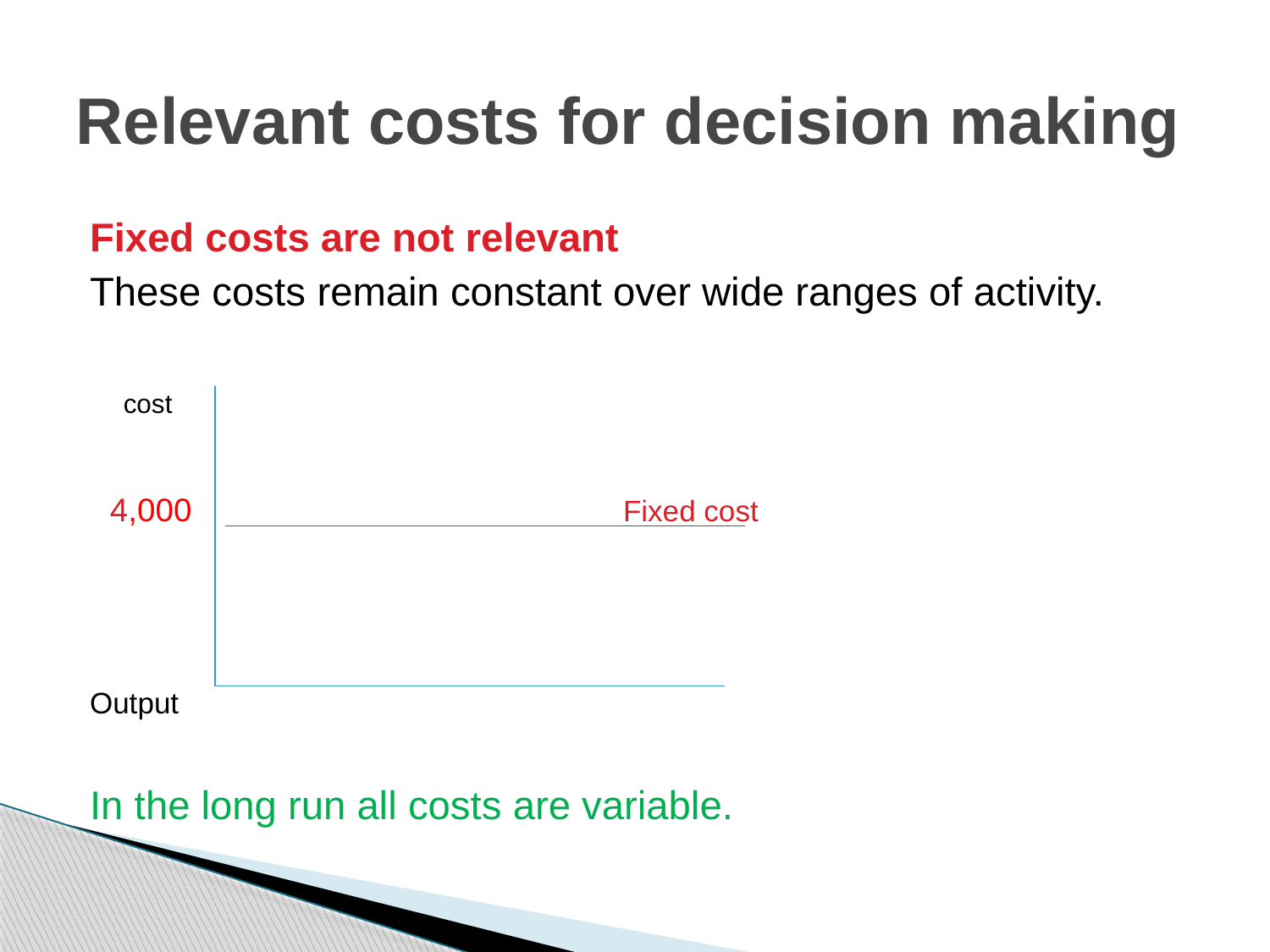

# Relevant costs for decision making
Fixed costs are not relevant
These costs remain constant over wide ranges of activity.

   cost

  4,000                                      	Fixed cost

					Output

In the long run all costs are variable.